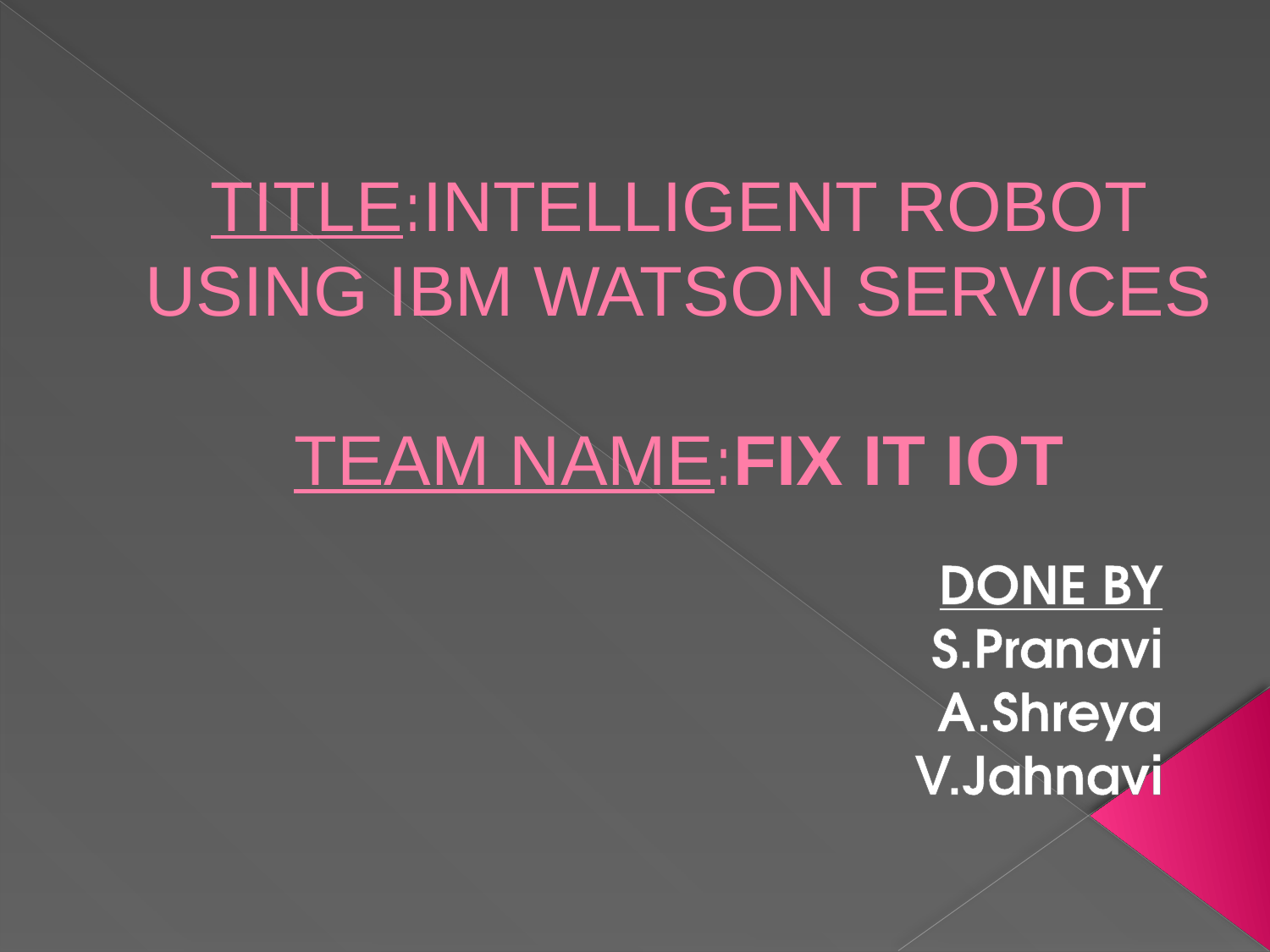

# TITLE:INTELLIGENT ROBOT USING IBM WATSON SERVICES TEAM NAME:FIX IT IOT
DONE BY
S.Pranavi
A.Shreya
V.Jahnavi